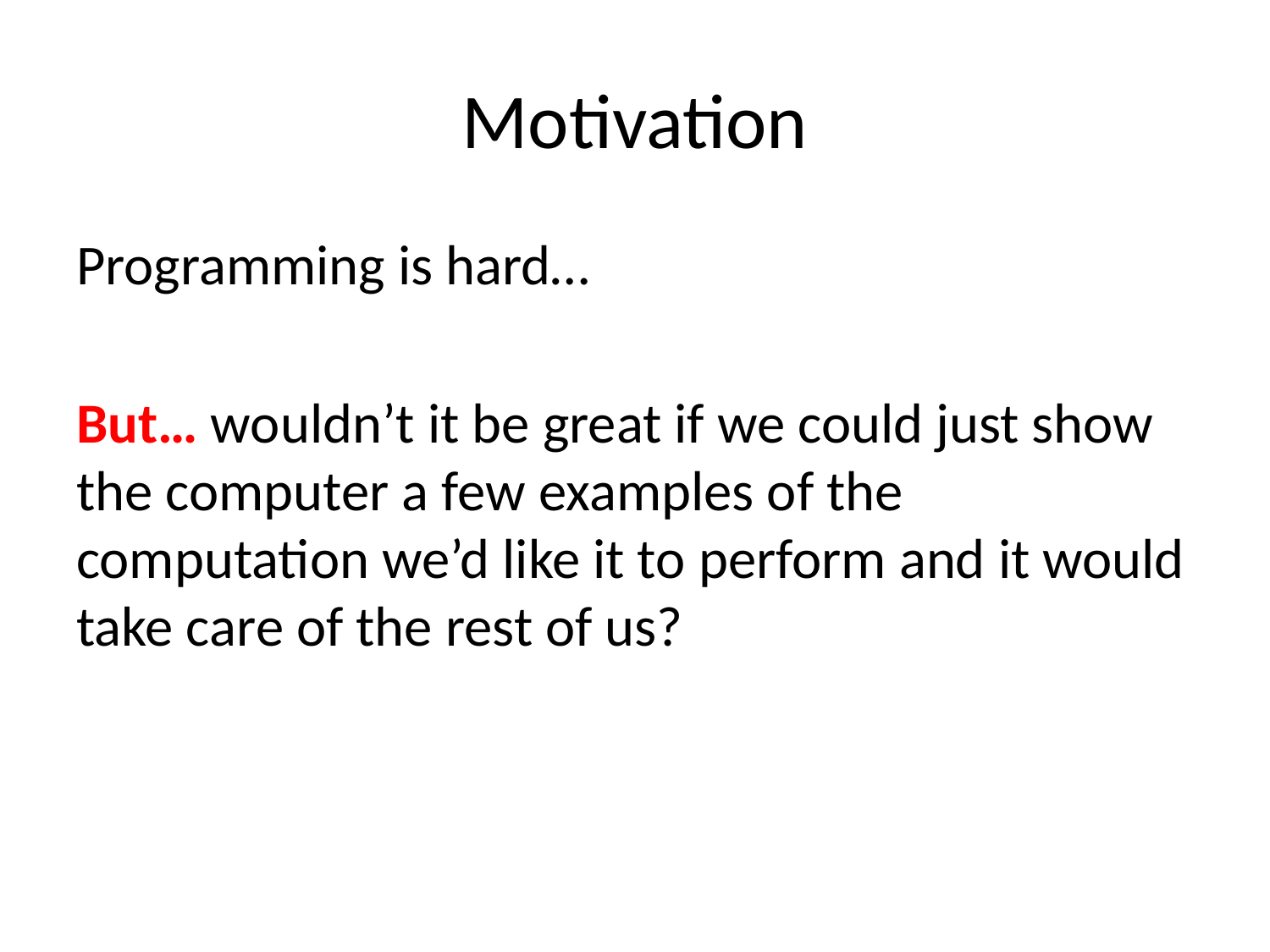

# Motivation
Programming is hard…

But… wouldn’t it be great if we could just show the computer a few examples of the computation we’d like it to perform and it would take care of the rest of us?